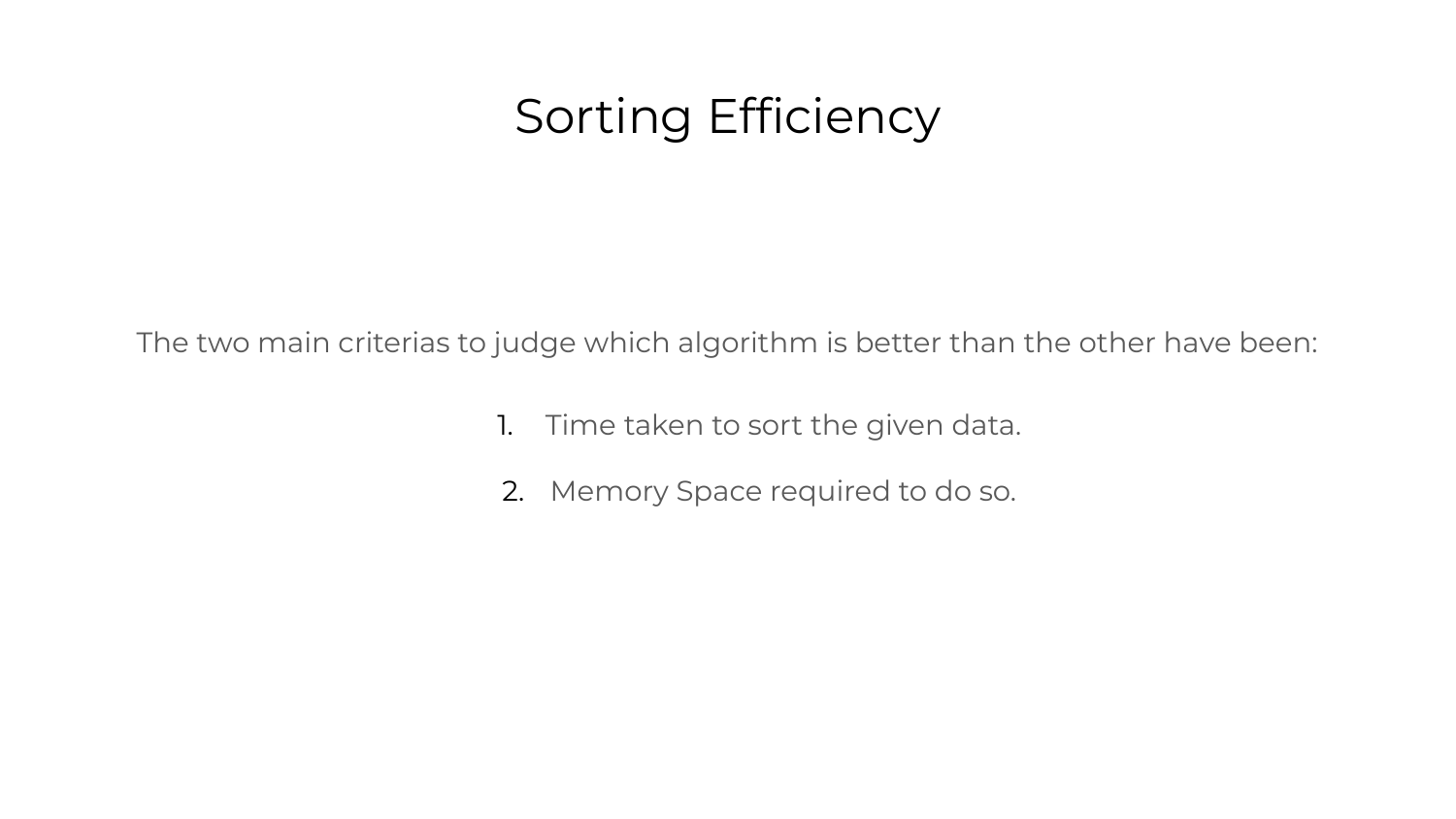

# Sorting Efficiency
The two main criterias to judge which algorithm is better than the other have been:
Time taken to sort the given data.
Memory Space required to do so.